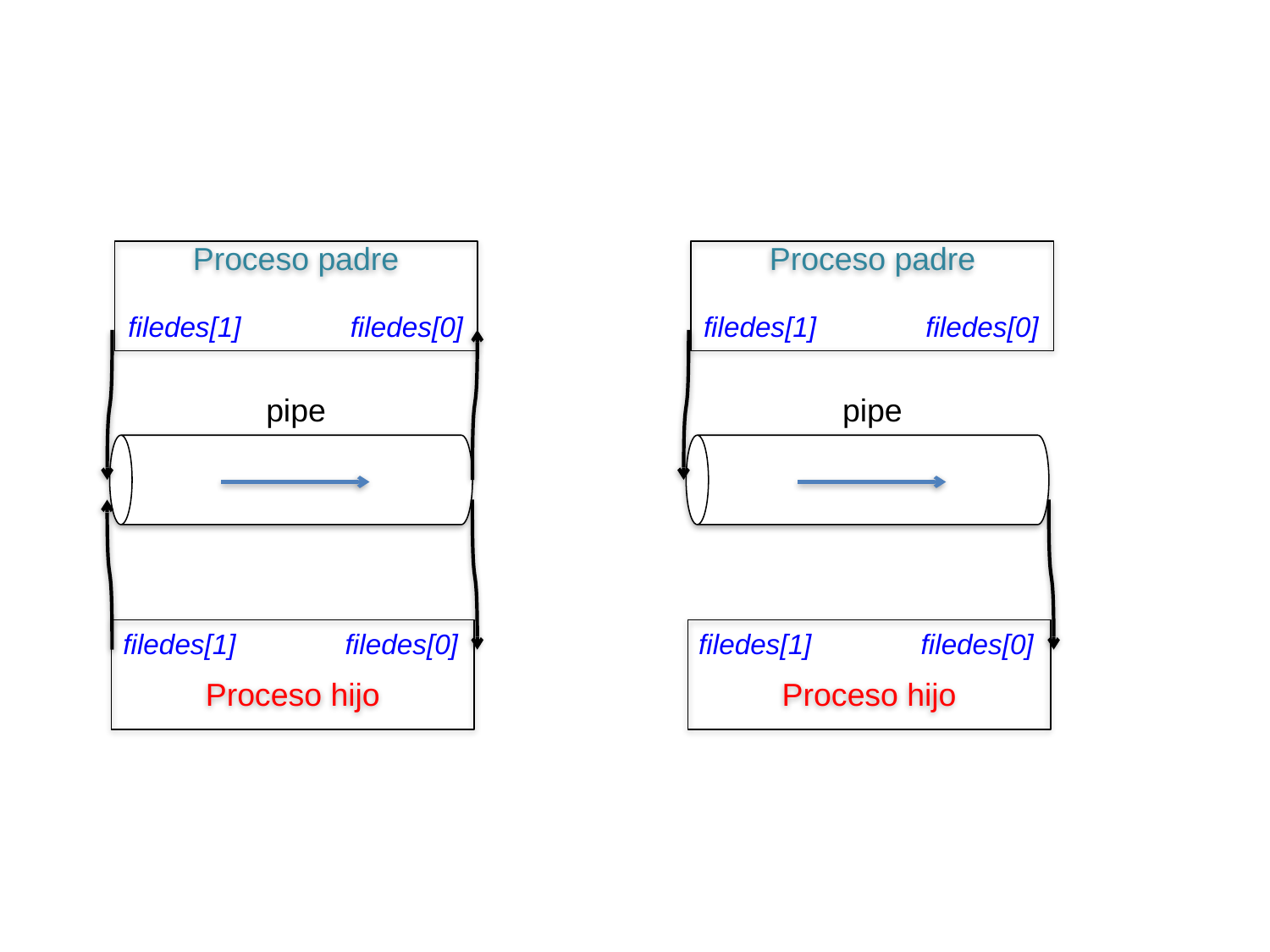

Proceso padre

filedes[1]              filedes[0]
pipe

Proceso hijo
filedes[1]              filedes[0]
Proceso padre

filedes[1]              filedes[0]
pipe

Proceso hijo
filedes[1]              filedes[0]